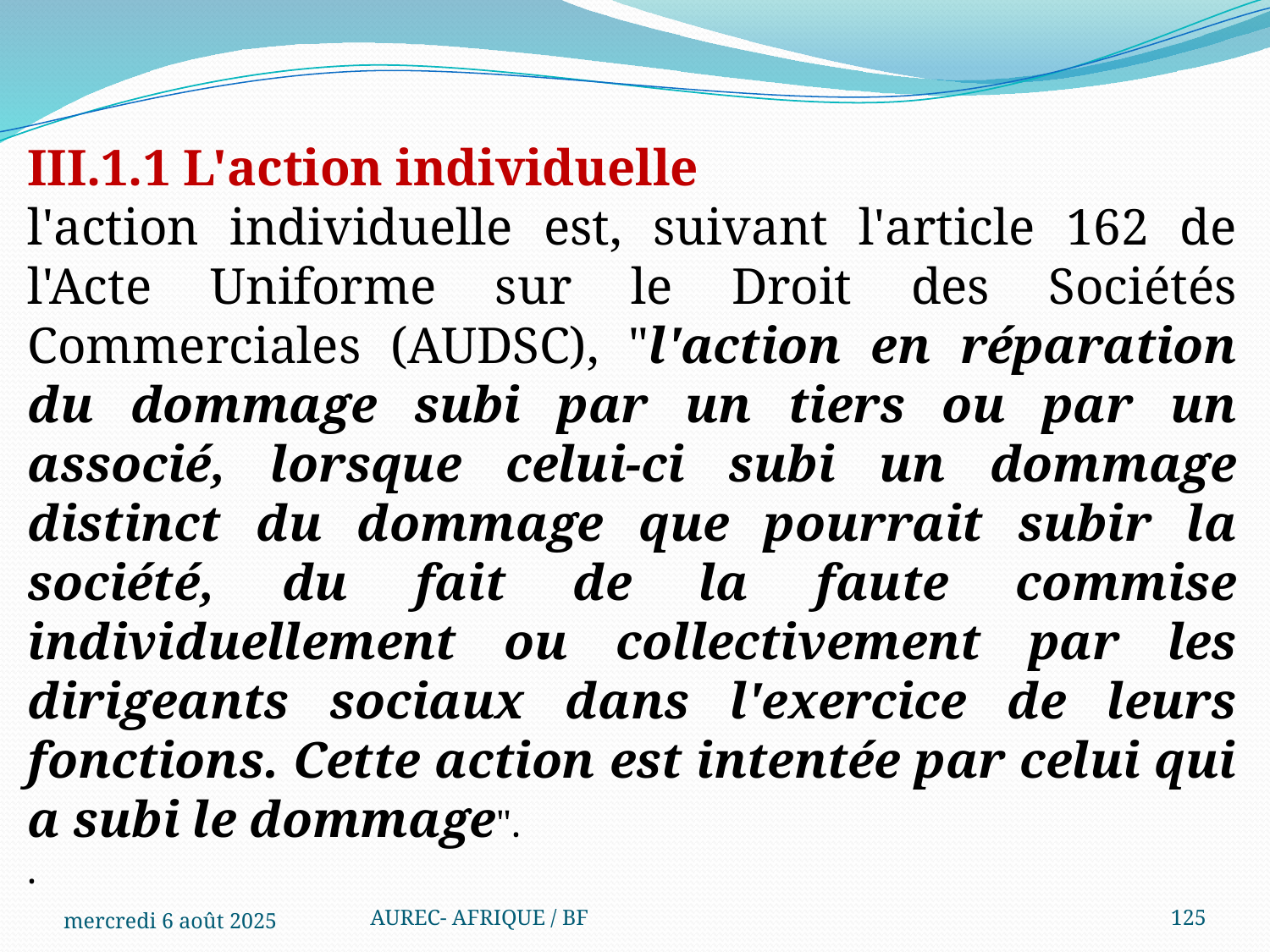

III.1.1 L'action individuelle
l'action individuelle est, suivant l'article 162 de l'Acte Uniforme sur le Droit des Sociétés Commerciales (AUDSC), "l'action en réparation du dommage subi par un tiers ou par un associé, lorsque celui-ci subi un dommage distinct du dommage que pourrait subir la société, du fait de la faute commise individuellement ou collectivement par les dirigeants sociaux dans l'exercice de leurs fonctions. Cette action est intentée par celui qui a subi le dommage".
.

mercredi 6 août 2025
AUREC- AFRIQUE / BF
125